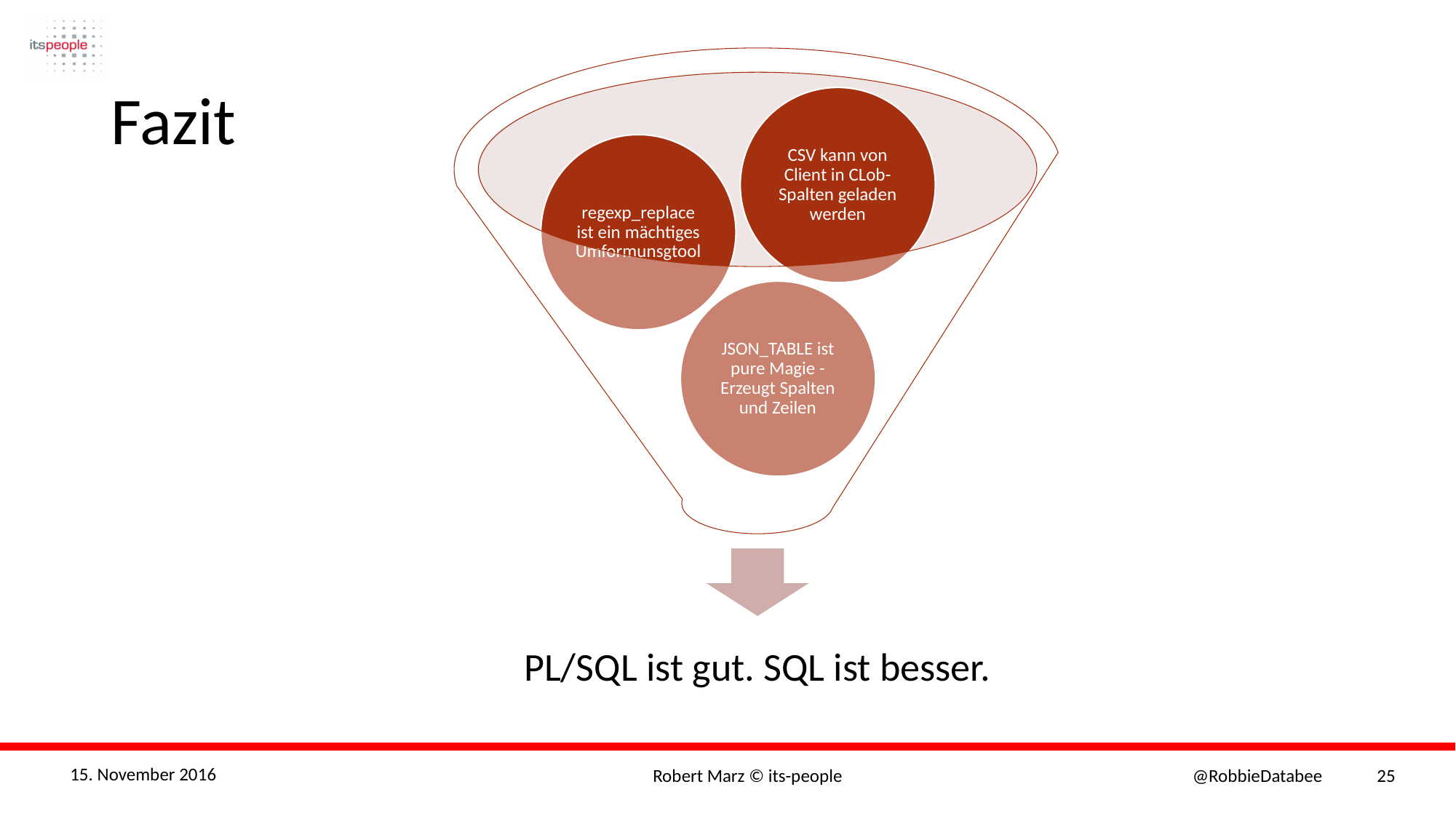

# Fazit
PL/SQL ist gut. SQL ist besser.
JSON_TABLE ist pure Magie - Erzeugt Spalten und Zeilen
regexp_replace ist ein mächtiges Umformunsgtool
CSV kann von Client in CLob-Spalten geladen werden